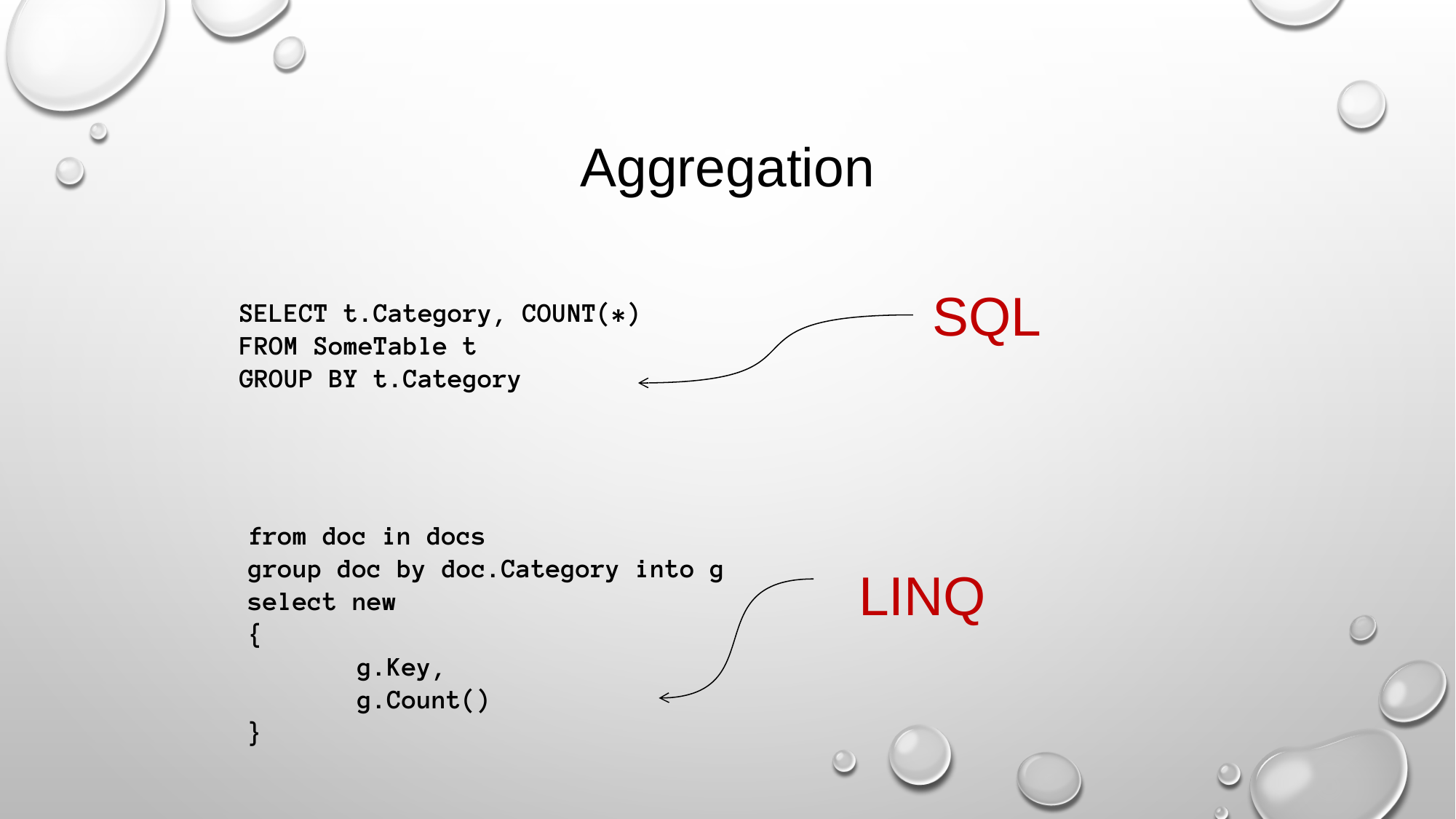

# Aggregation

SQL
SELECT t.Category, COUNT(*)
FROM SomeTable t
GROUP BY t.Category

from doc in docs
group doc by doc.Category into g
select new
{
	g.Key,
	g.Count()
}
LINQ